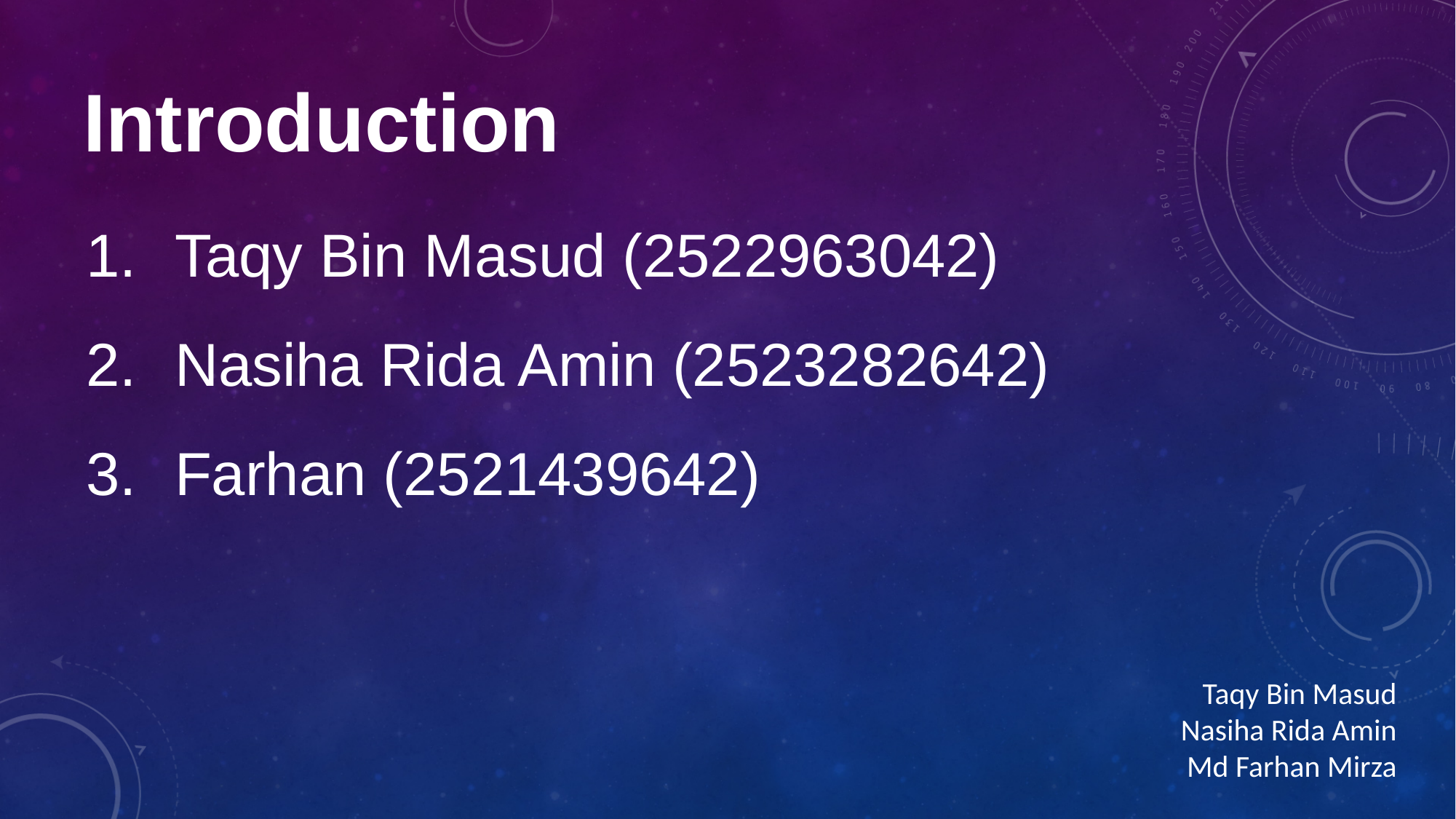

Introduction
Taqy Bin Masud (2522963042)
Nasiha Rida Amin (2523282642)
Farhan (2521439642)